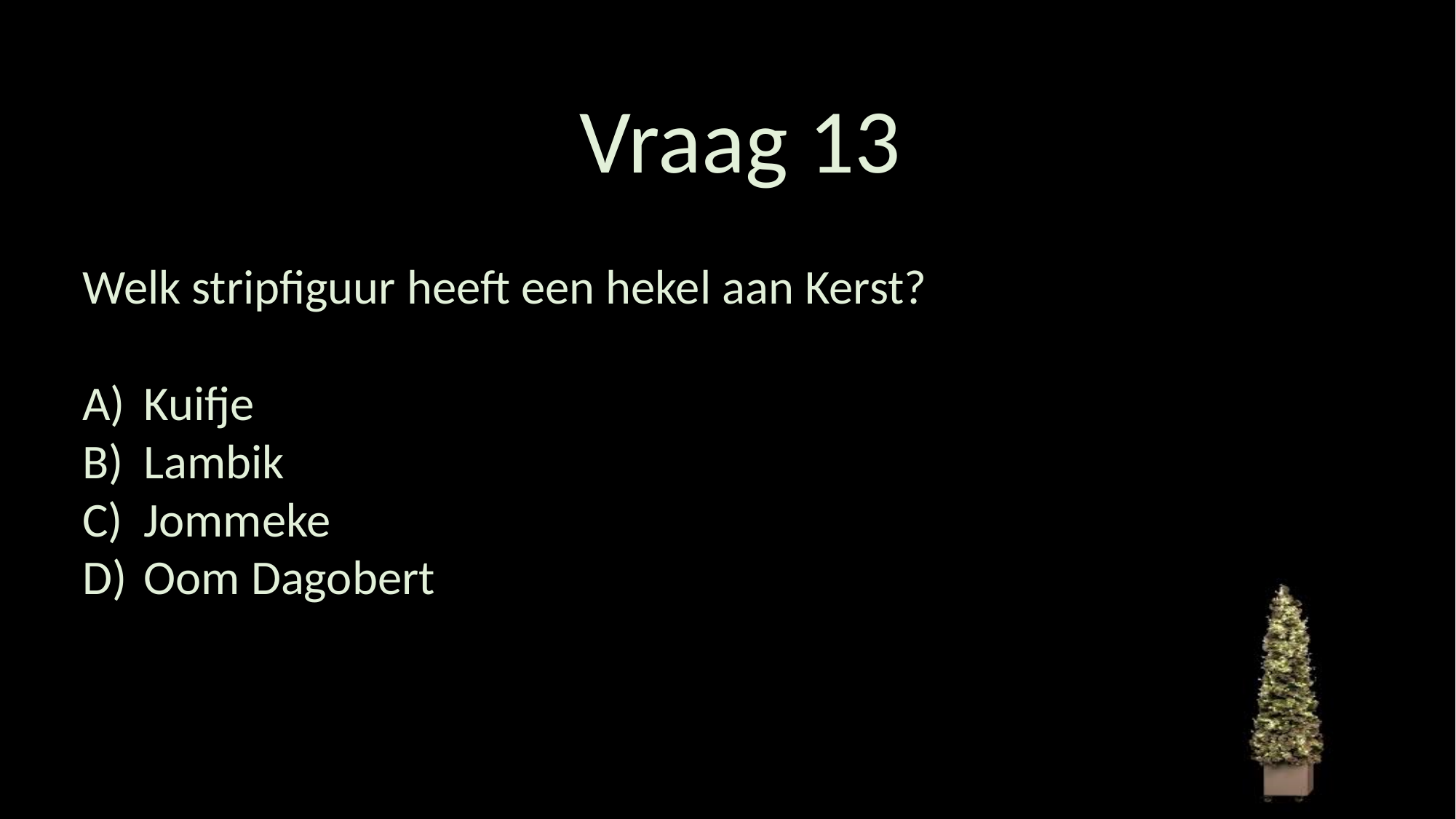

# Vraag 13
Welk stripfiguur heeft een hekel aan Kerst?

Kuifje
Lambik
Jommeke
Oom Dagobert